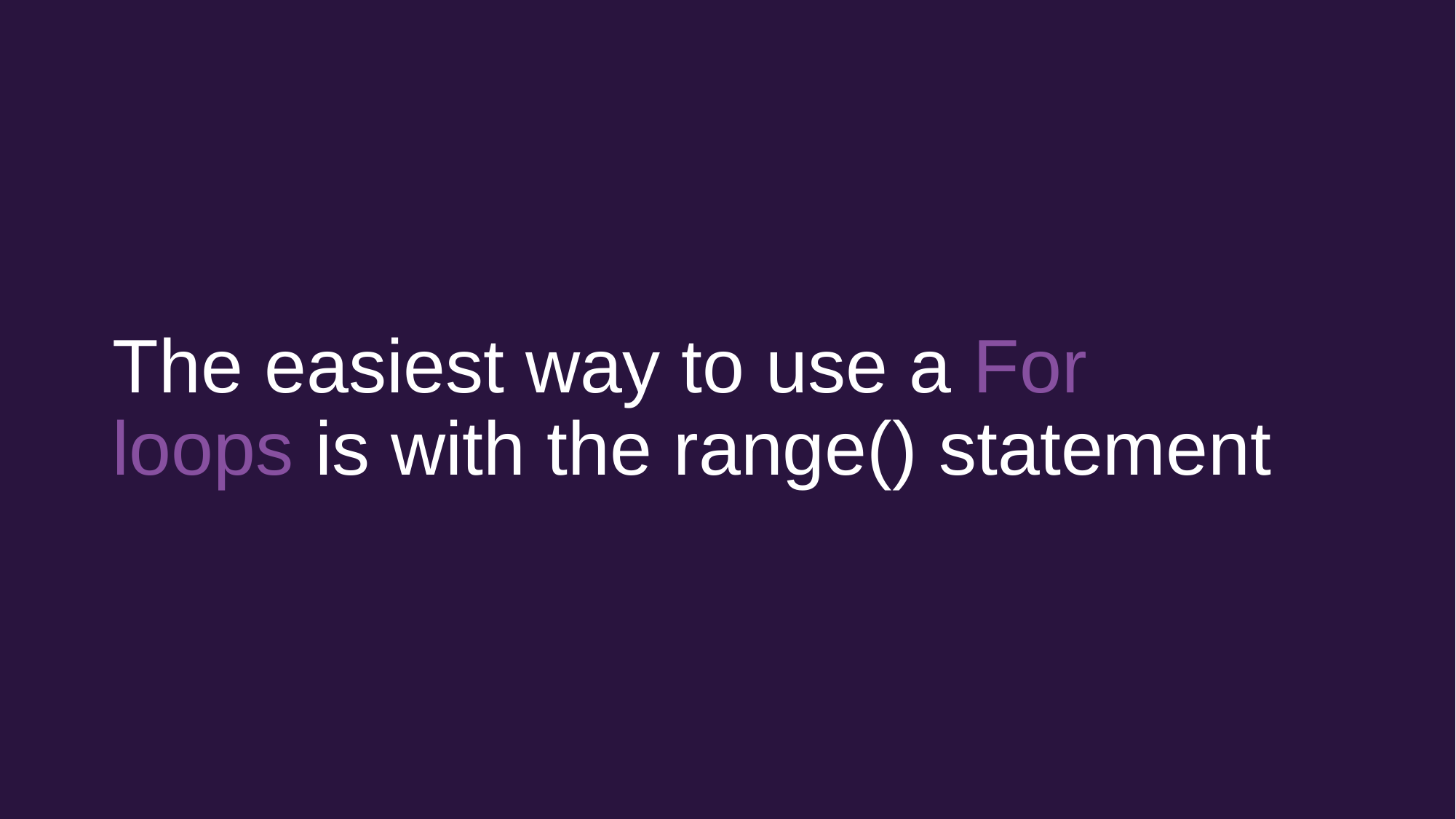

The easiest way to use a For loops is with the range() statement